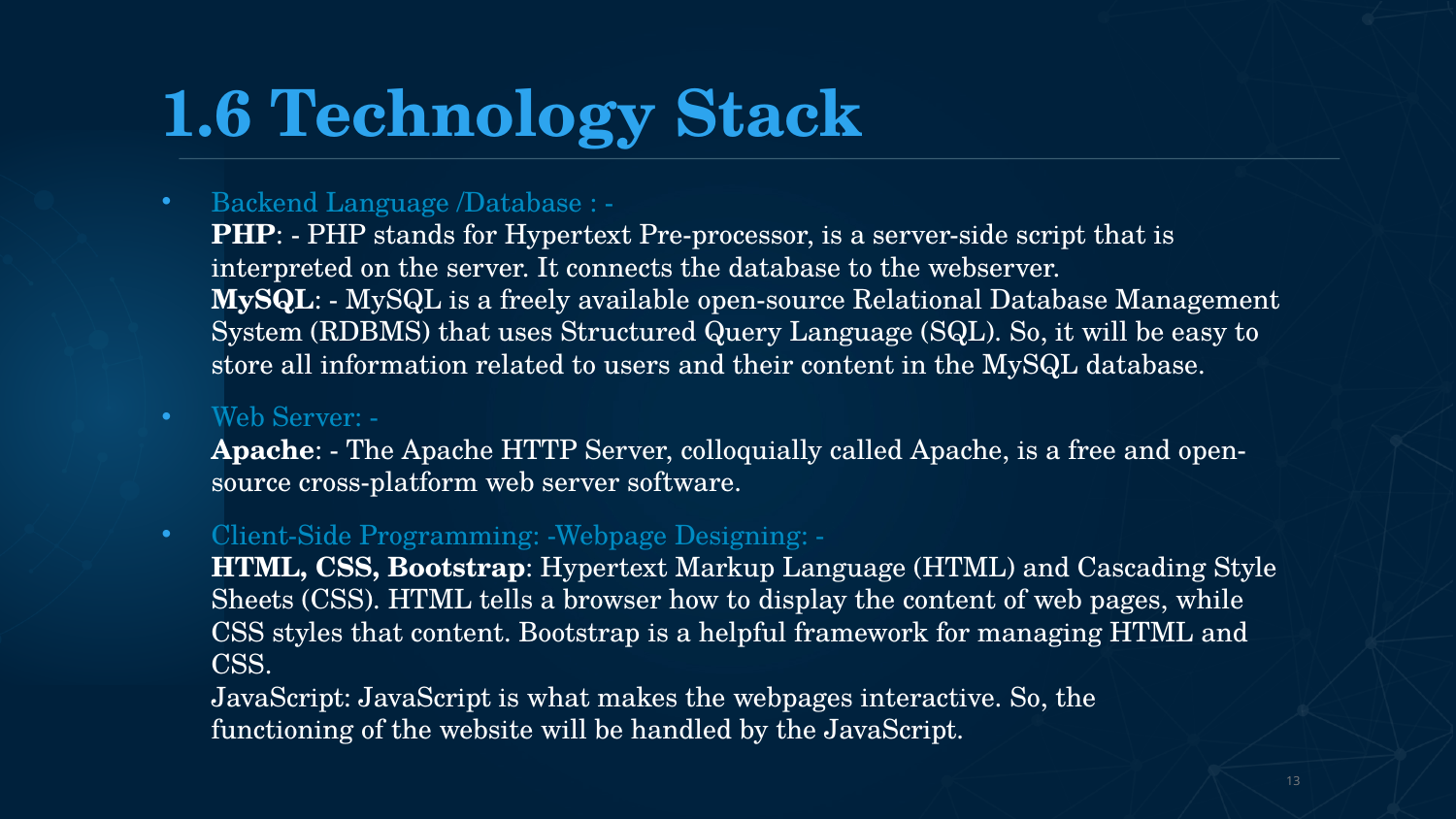

# 1.6 Technology Stack
Backend Language /Database : -
PHP: - PHP stands for Hypertext Pre-processor, is a server-side script that is interpreted on the server. It connects the database to the webserver.
MySQL: - MySQL is a freely available open-source Relational Database Management System (RDBMS) that uses Structured Query Language (SQL). So, it will be easy to store all information related to users and their content in the MySQL database.
Web Server: -
Apache: - The Apache HTTP Server, colloquially called Apache, is a free and open-source cross-platform web server software.
Client-Side Programming: -Webpage Designing: -
HTML, CSS, Bootstrap: Hypertext Markup Language (HTML) and Cascading Style Sheets (CSS). HTML tells a browser how to display the content of web pages, while CSS styles that content. Bootstrap is a helpful framework for managing HTML and CSS.
JavaScript: JavaScript is what makes the webpages interactive. So, the
functioning of the website will be handled by the JavaScript.
13